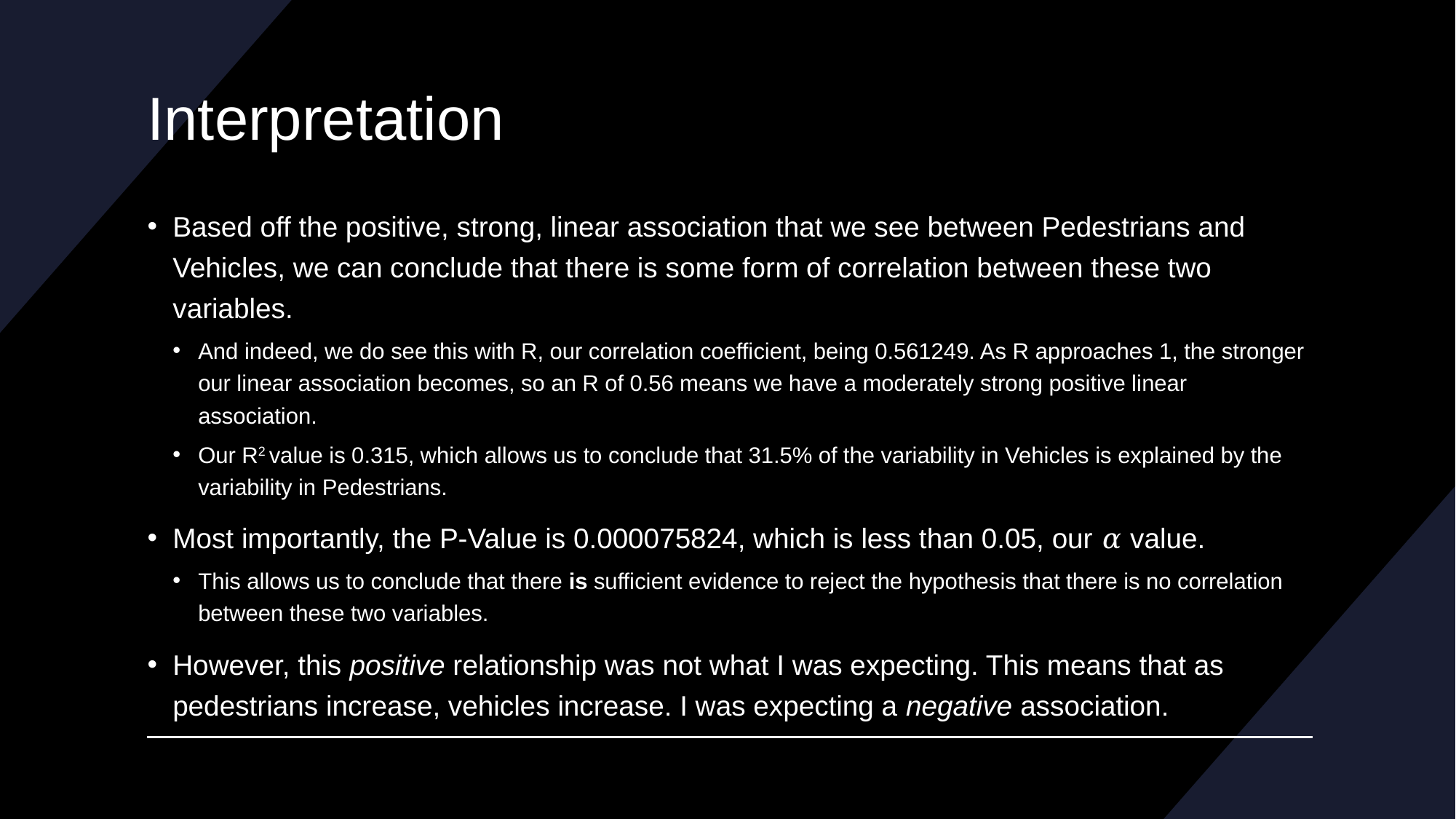

# Interpretation
Based off the positive, strong, linear association that we see between Pedestrians and Vehicles, we can conclude that there is some form of correlation between these two variables.
And indeed, we do see this with R, our correlation coefficient, being 0.561249. As R approaches 1, the stronger our linear association becomes, so an R of 0.56 means we have a moderately strong positive linear association.
Our R2 value is 0.315, which allows us to conclude that 31.5% of the variability in Vehicles is explained by the variability in Pedestrians.
Most importantly, the P-Value is 0.000075824, which is less than 0.05, our 𝛼 value.
This allows us to conclude that there is sufficient evidence to reject the hypothesis that there is no correlation between these two variables.
However, this positive relationship was not what I was expecting. This means that as pedestrians increase, vehicles increase. I was expecting a negative association.